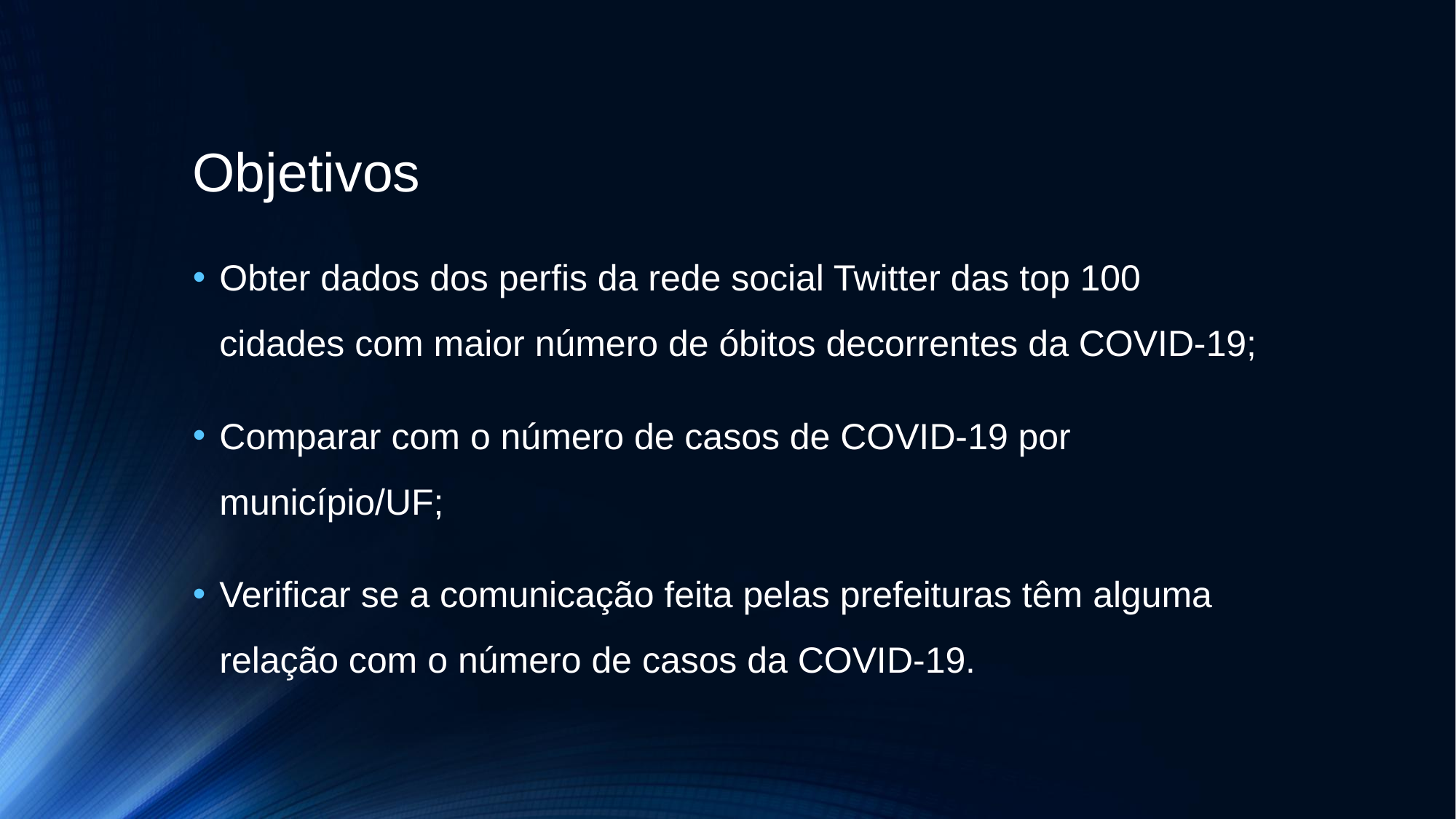

# Objetivos
Obter dados dos perfis da rede social Twitter das top 100 cidades com maior número de óbitos decorrentes da COVID-19;
Comparar com o número de casos de COVID-19 por município/UF;
Verificar se a comunicação feita pelas prefeituras têm alguma relação com o número de casos da COVID-19.